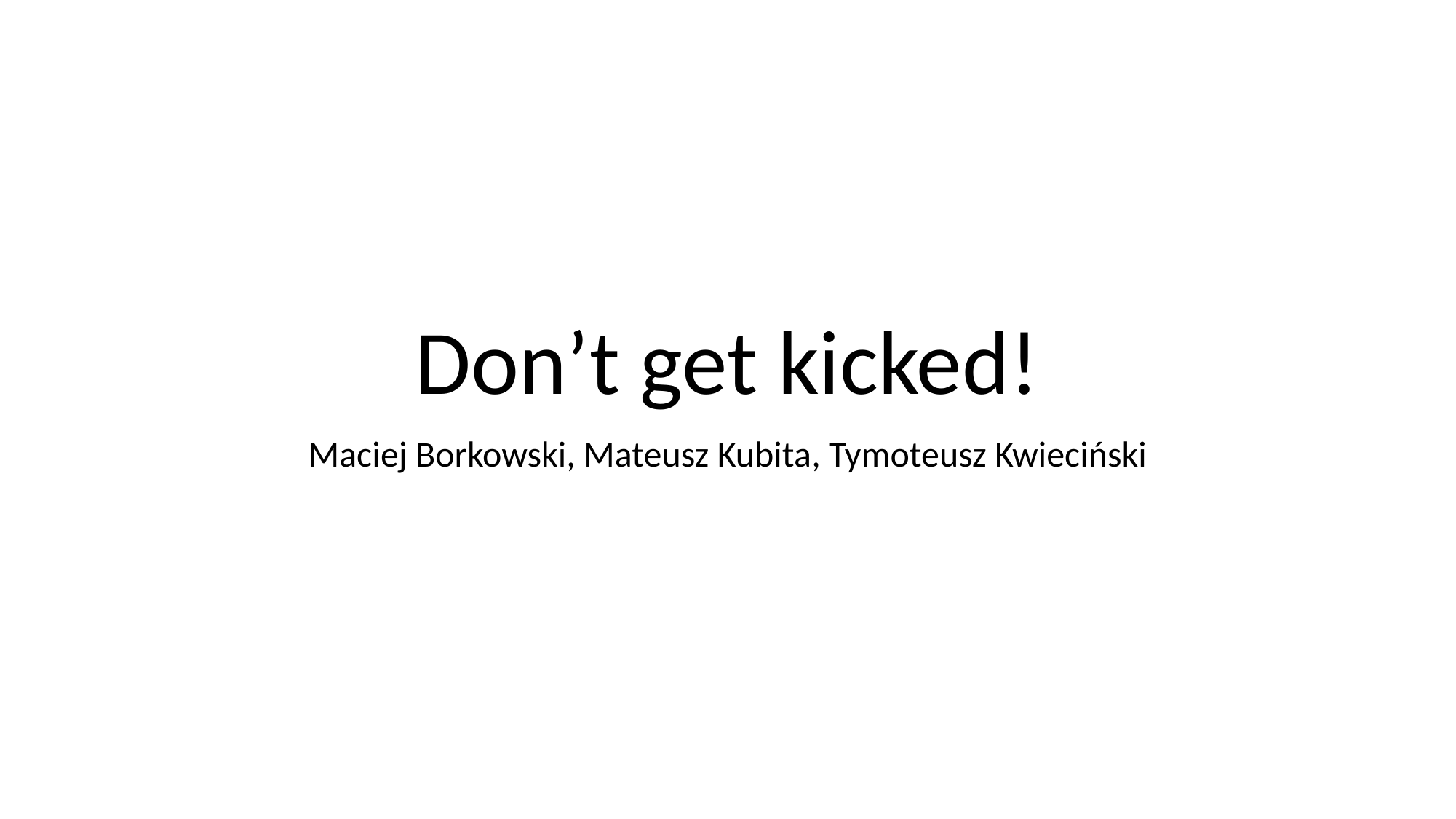

# Don’t get kicked!
Maciej Borkowski, Mateusz Kubita, Tymoteusz Kwieciński